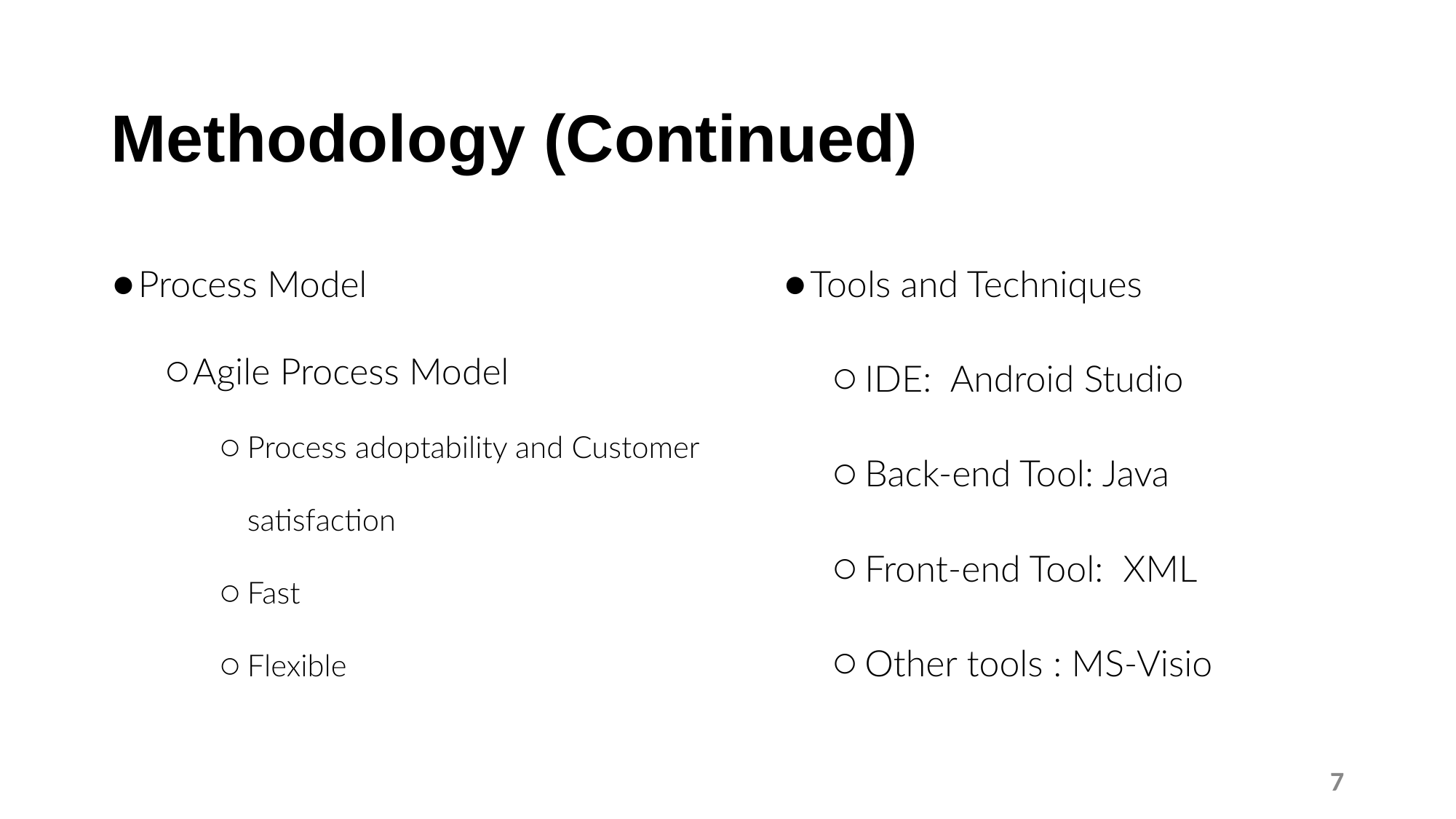

# Methodology (Continued)
Process Model
Agile Process Model
Process adoptability and Customer satisfaction
Fast
Flexible

Tools and Techniques
IDE:  Android Studio
Back-end Tool: Java
Front-end Tool:  XML
Other tools : MS-Visio

7